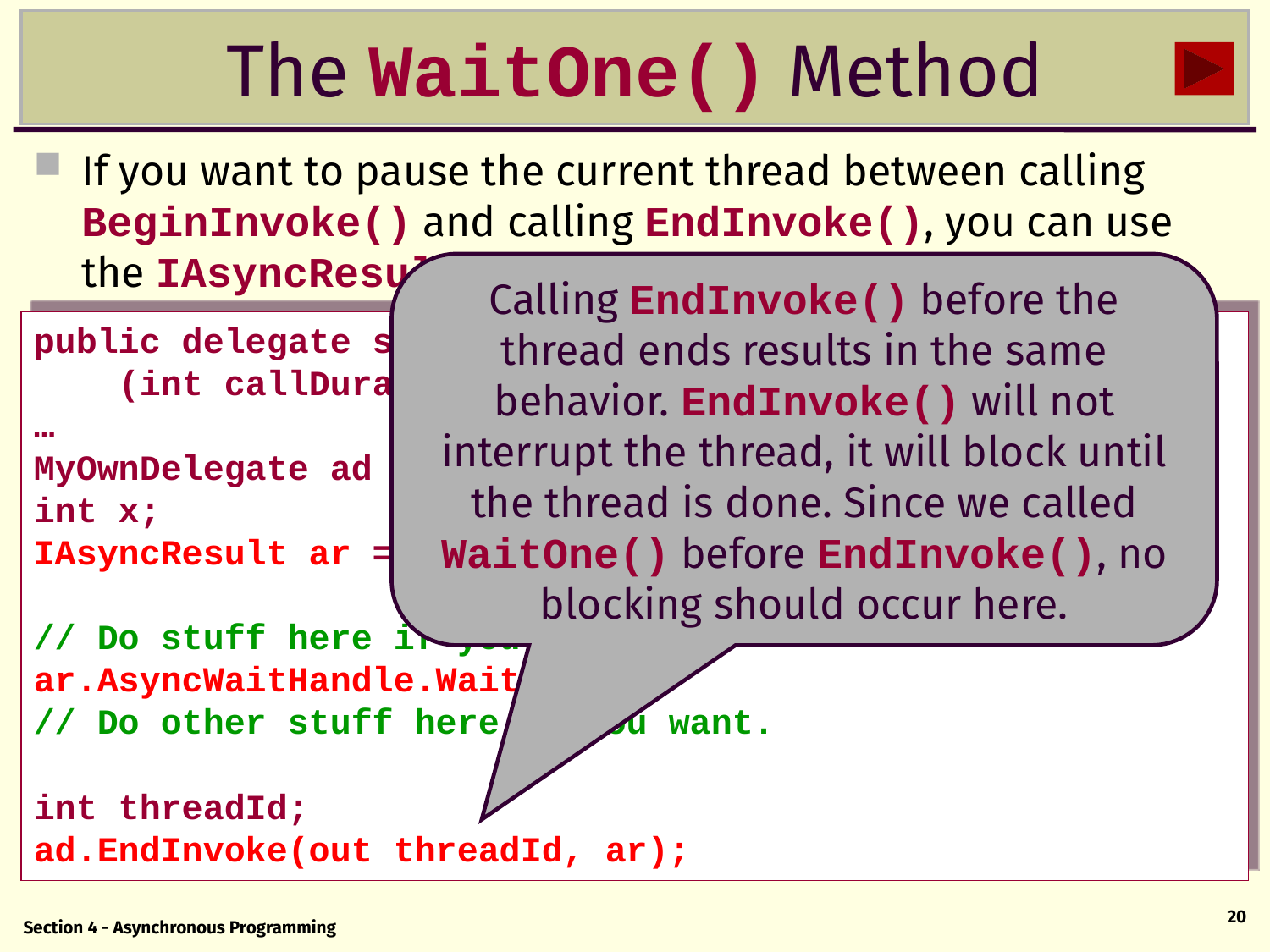

# The WaitOne() Method

If you want to pause the current thread between calling BeginInvoke() and calling EndInvoke(), you can use the IAsyncResult object and call WaitOne().
Calling EndInvoke() before the thread ends results in the same behavior. EndInvoke() will not interrupt the thread, it will block until the thread is done. Since we called WaitOne() before EndInvoke(), no blocking should occur here.
public delegate string MyOwnDelegate
    (int callDuration, out int i);
…
MyOwnDelegate ad = new MyOwnDelegate(TargetMethod);
int x;
IAsyncResult ar = ad.BeginInvoke(50, out x, null, null);

// Do stuff here if you want.
ar.AsyncWaitHandle.WaitOne();
// Do other stuff here if you want.

int threadId;
ad.EndInvoke(out threadId, ar);
20
Section 4 - Asynchronous Programming